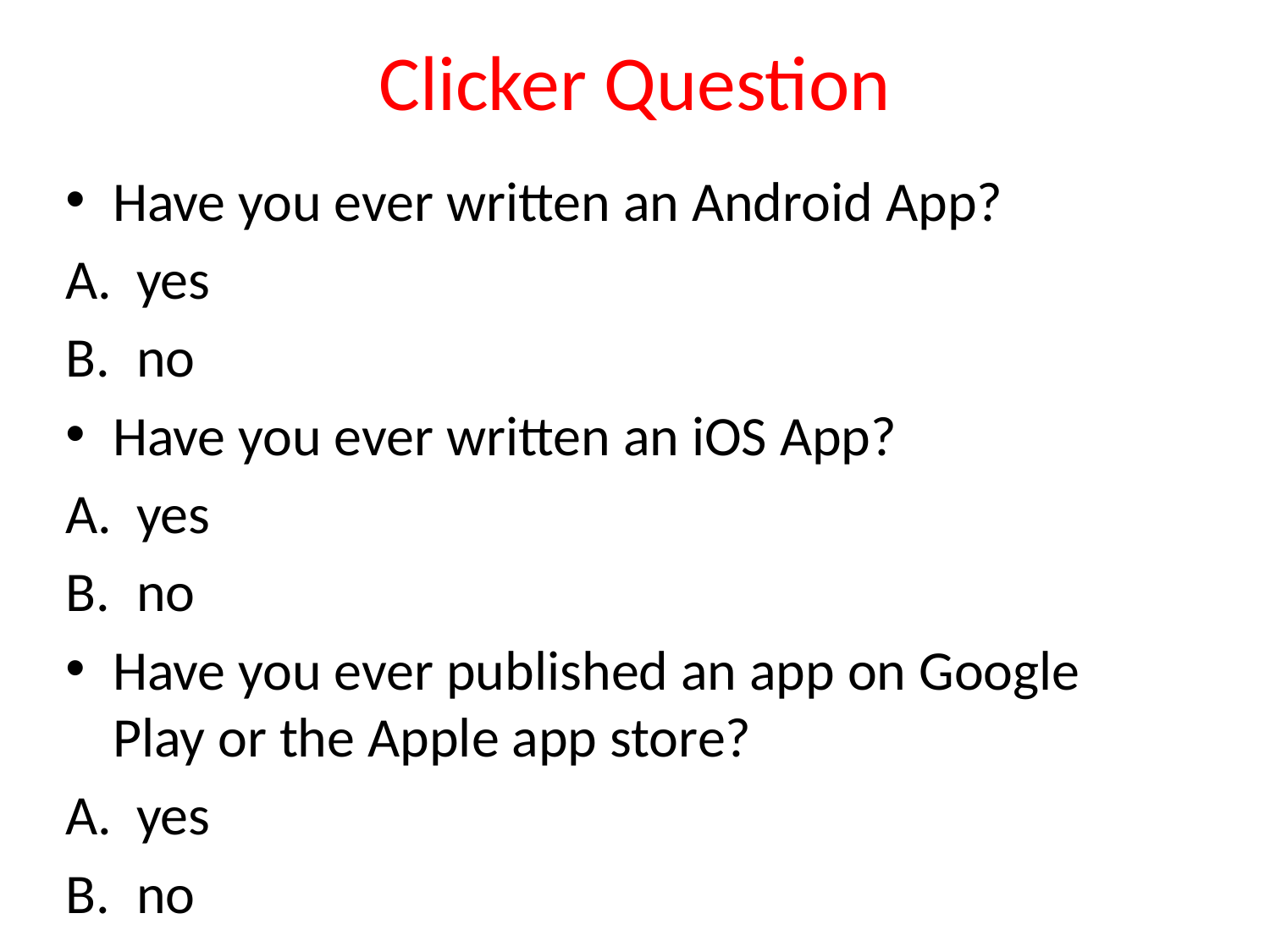

# Clicker Question
Have you ever written an Android App?
yes
no
Have you ever written an iOS App?
yes
no
Have you ever published an app on Google Play or the Apple app store?
yes
no